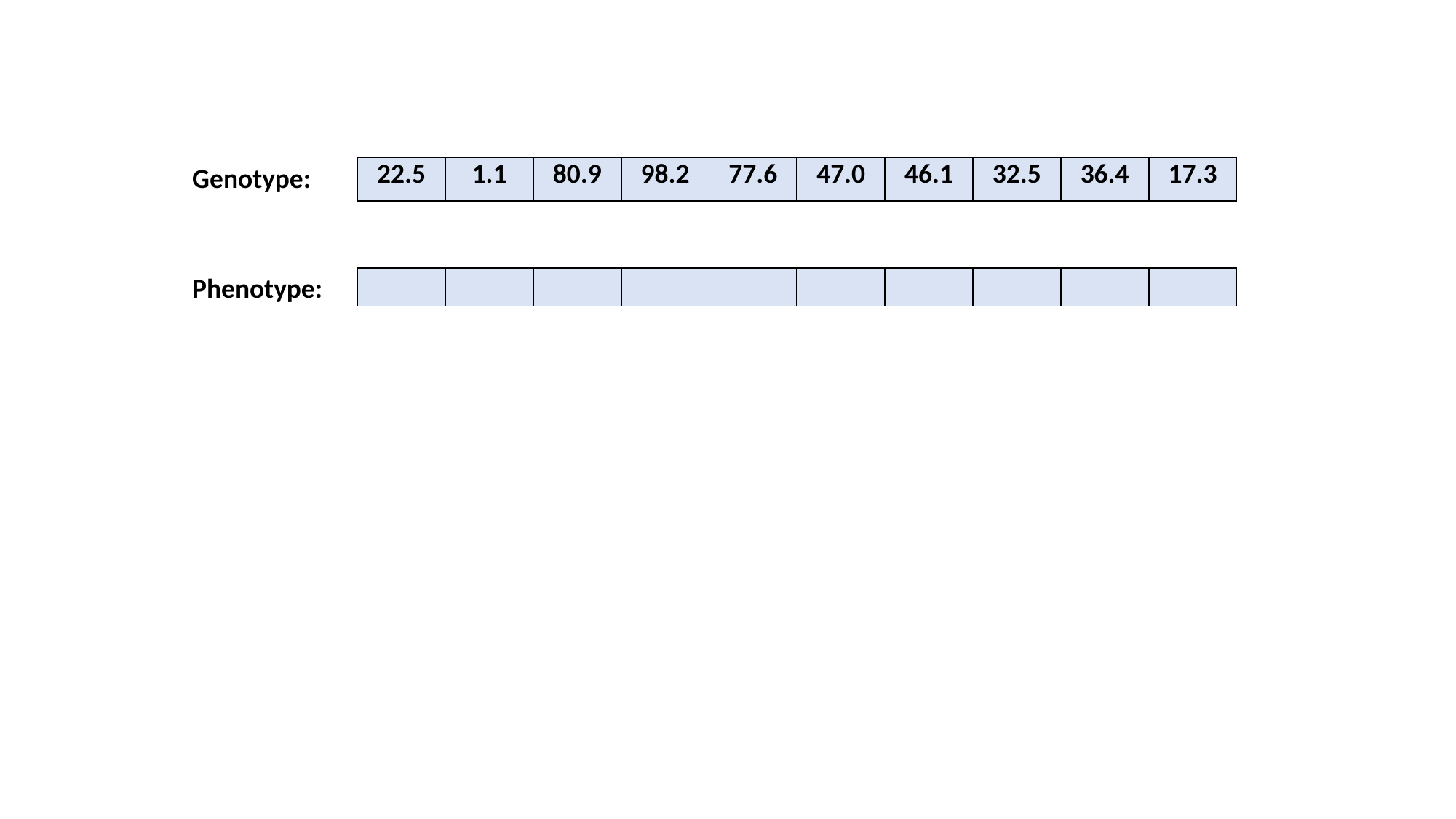

Genotype:
| 22.5 | 1.1 | 80.9 | 98.2 | 77.6 | 47.0 | 46.1 | 32.5 | 36.4 | 17.3 |
| --- | --- | --- | --- | --- | --- | --- | --- | --- | --- |
Phenotype:
|  |  |  |  |  |  |  |  |  |  |
| --- | --- | --- | --- | --- | --- | --- | --- | --- | --- |